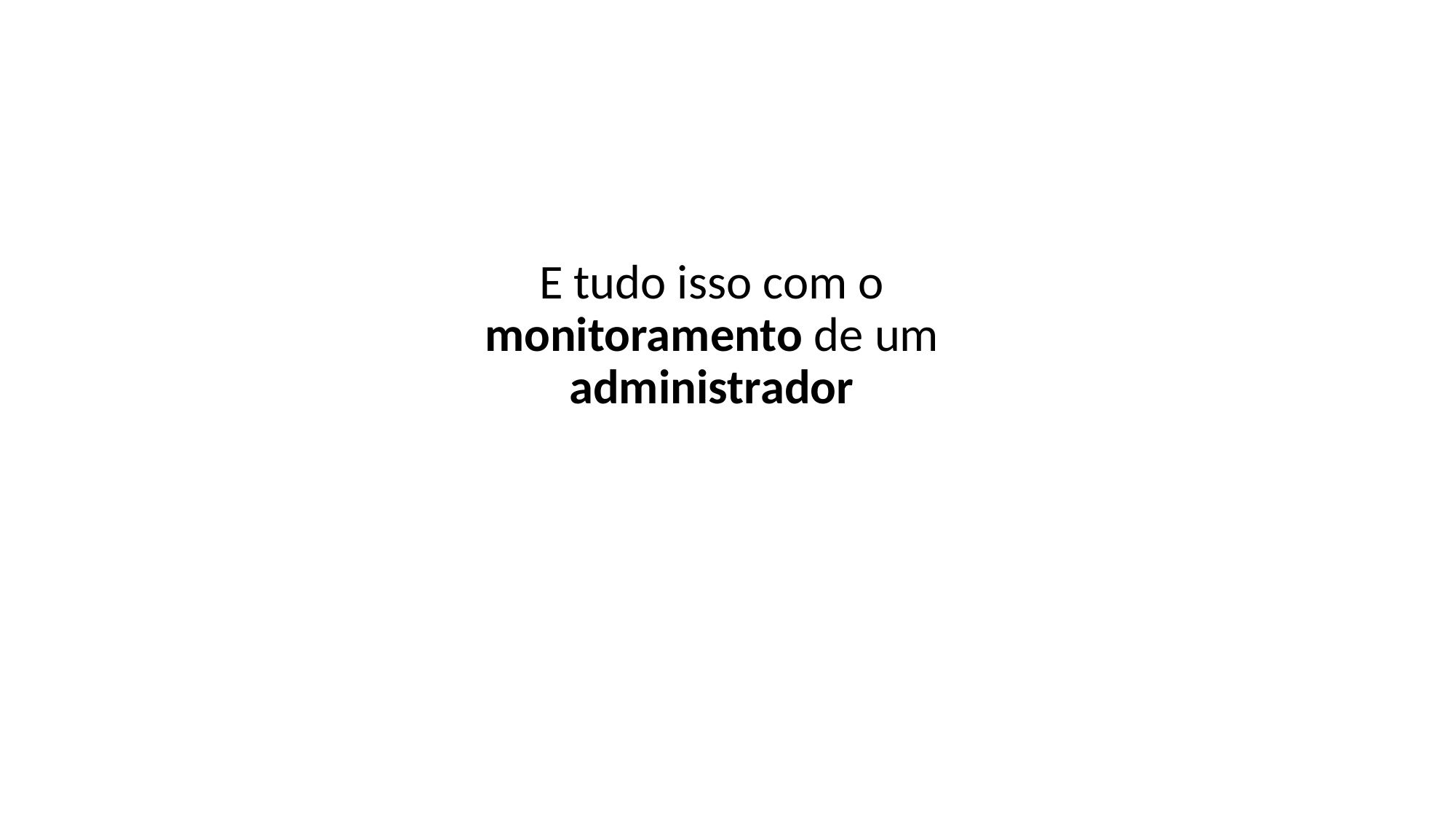

E tudo isso com o monitoramento de um administrador